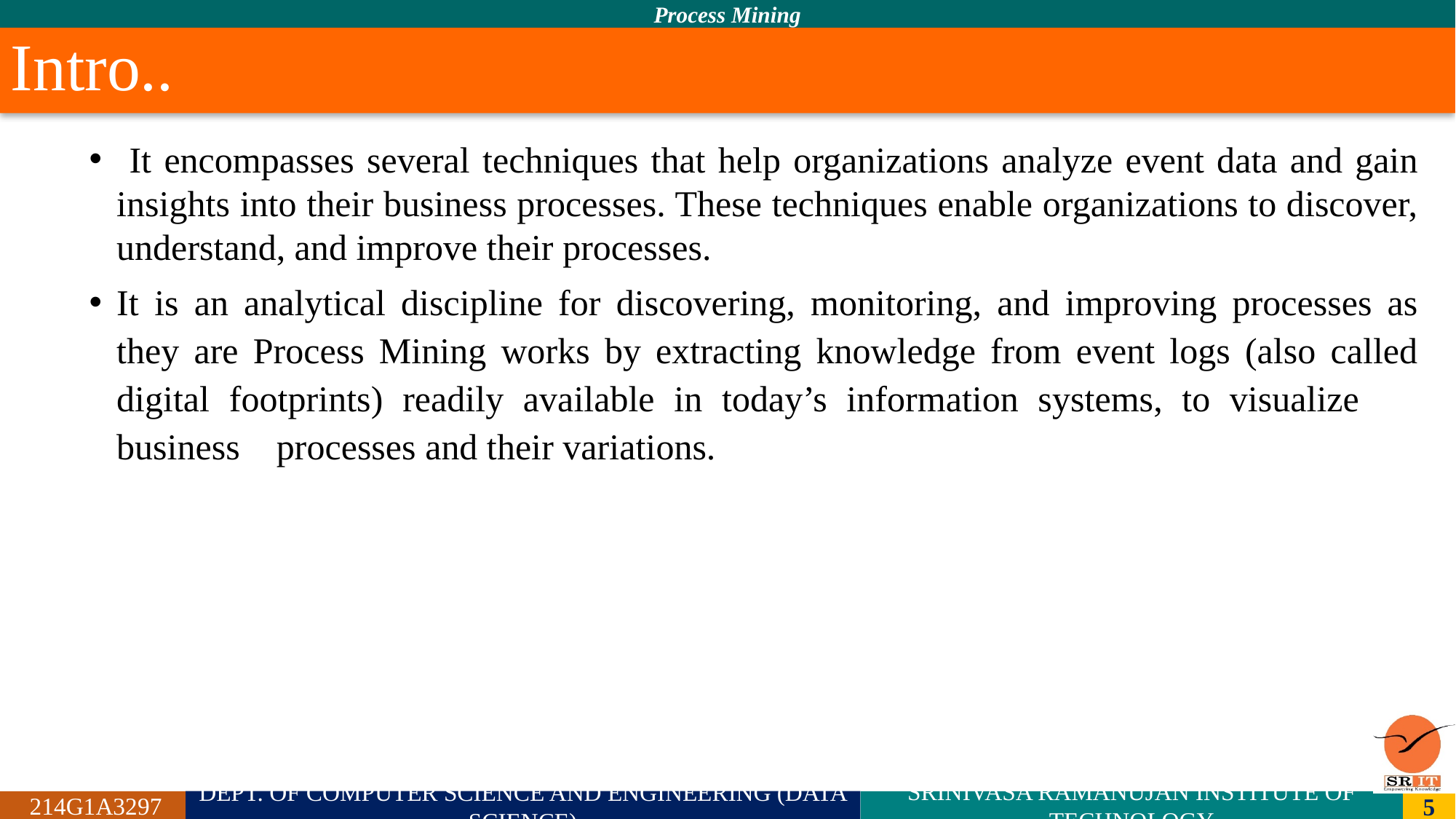

# Intro..
 It encompasses several techniques that help organizations analyze event data and gain insights into their business processes. These techniques enable organizations to discover, understand, and improve their processes.
It is an analytical discipline for discovering, monitoring, and improving processes as they are Process Mining works by extracting knowledge from event logs (also called digital footprints) readily available in today’s information systems, to visualize    business    processes and their variations.